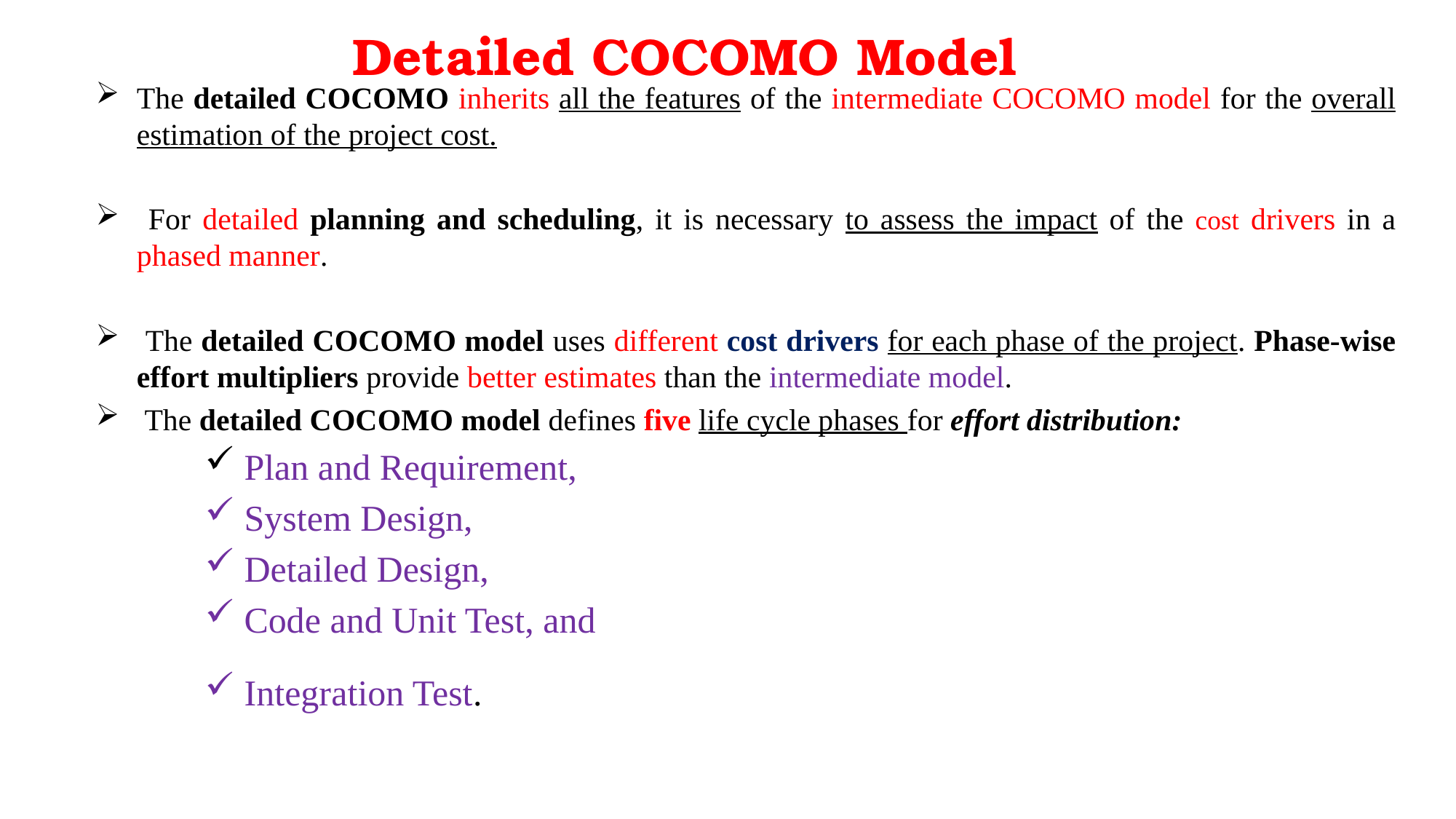

# Detailed COCOMO Model
The detailed COCOMO inherits all the features of the intermediate COCOMO model for the overall estimation of the project cost.

 For detailed planning and scheduling, it is necessary to assess the impact of the cost drivers in a phased manner.

 The detailed COCOMO model uses different cost drivers for each phase of the project. Phase-wise effort multipliers provide better estimates than the intermediate model.
 The detailed COCOMO model defines five life cycle phases for effort distribution:
 Plan and Requirement,
 System Design,
 Detailed Design,
 Code and Unit Test, and
 Integration Test.